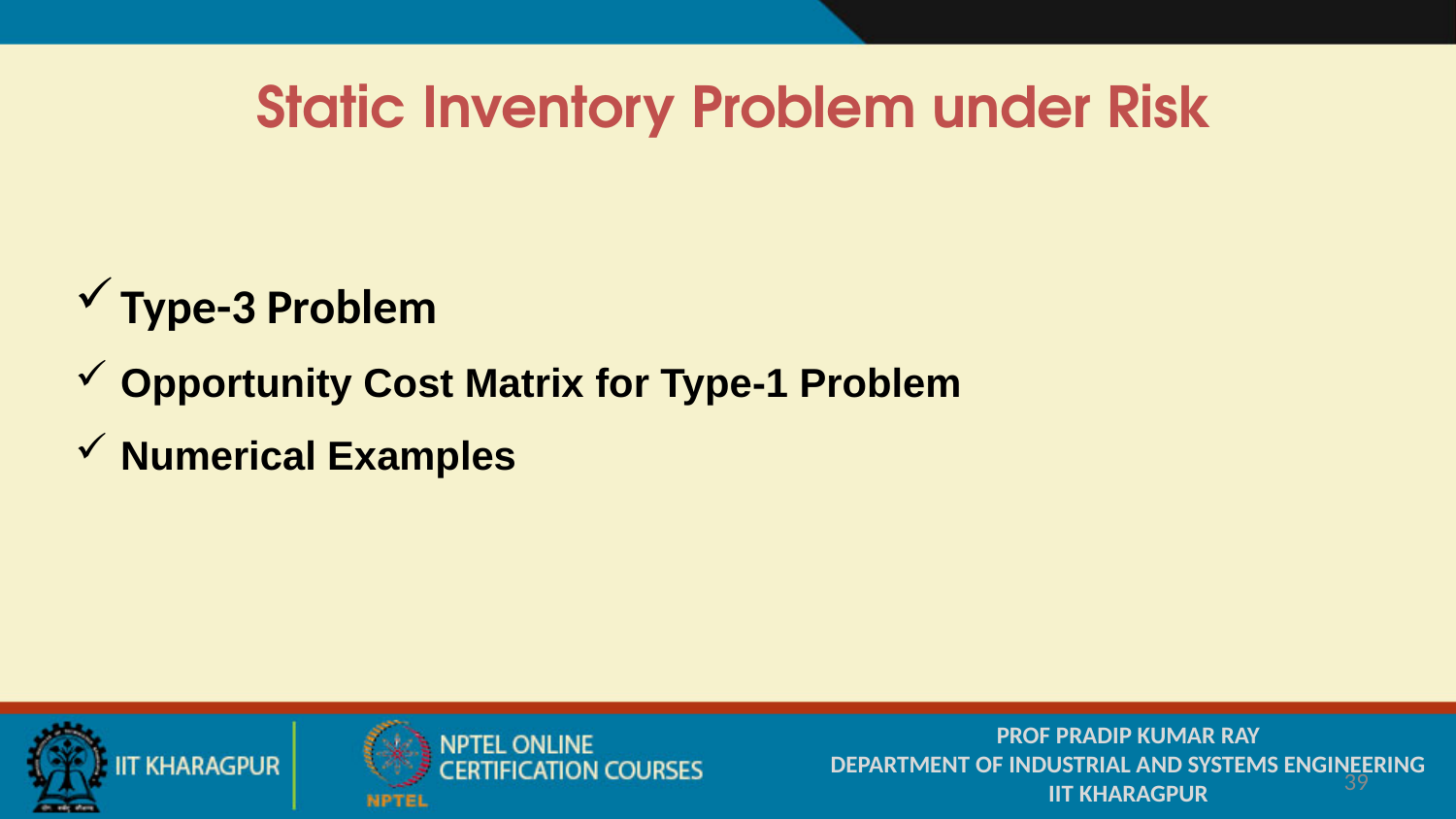

Static Inventory Problem under Risk

Type-3 Problem
Opportunity Cost Matrix for Type-1 Problem
Numerical Examples

#
PROF PRADIP KUMAR RAY
DEPARTMENT OF INDUSTRIAL AND SYSTEMS ENGINEERING
IIT KHARAGPUR
39